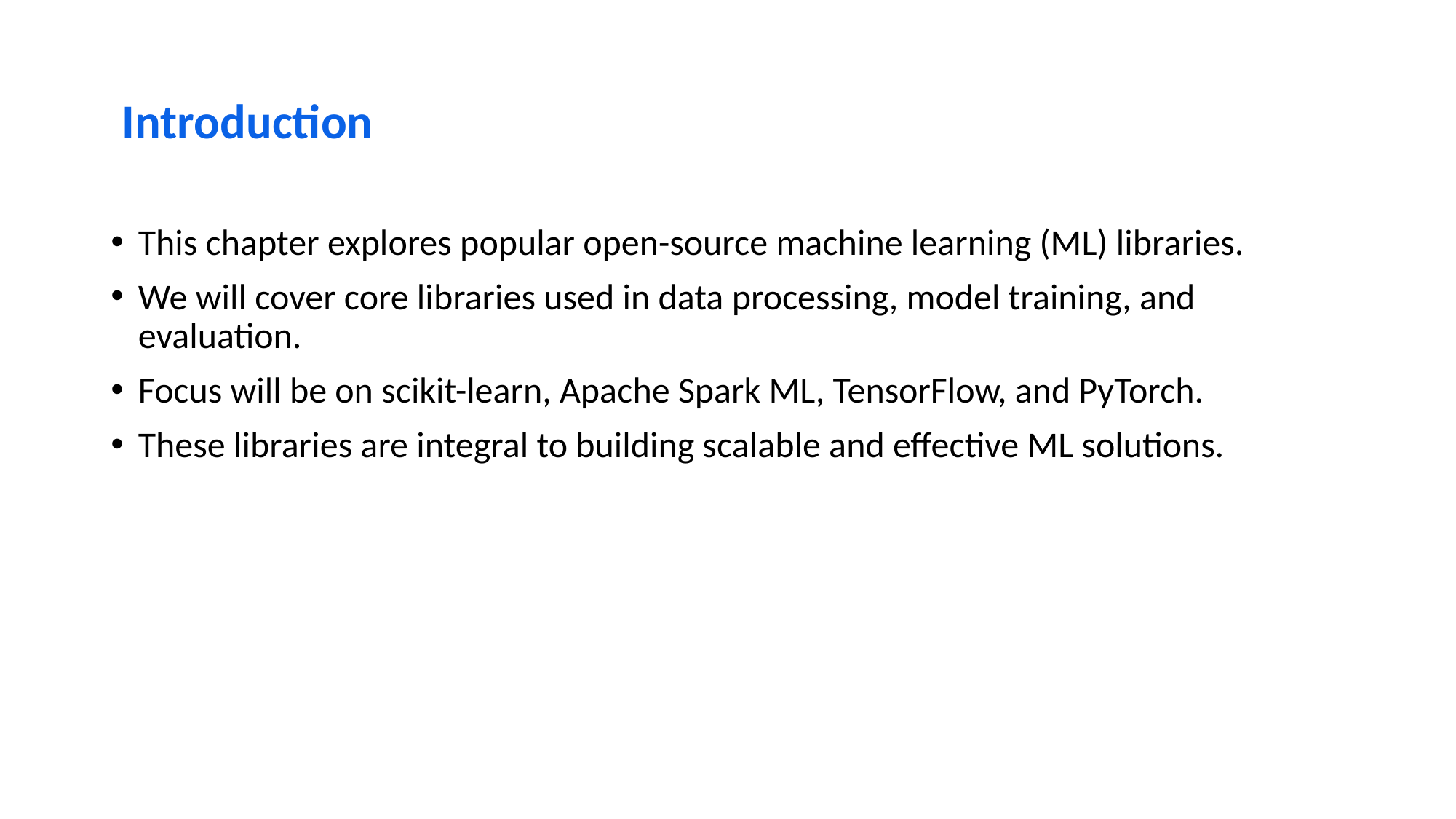

# Introduction
This chapter explores popular open-source machine learning (ML) libraries.
We will cover core libraries used in data processing, model training, and evaluation.
Focus will be on scikit-learn, Apache Spark ML, TensorFlow, and PyTorch.
These libraries are integral to building scalable and effective ML solutions.